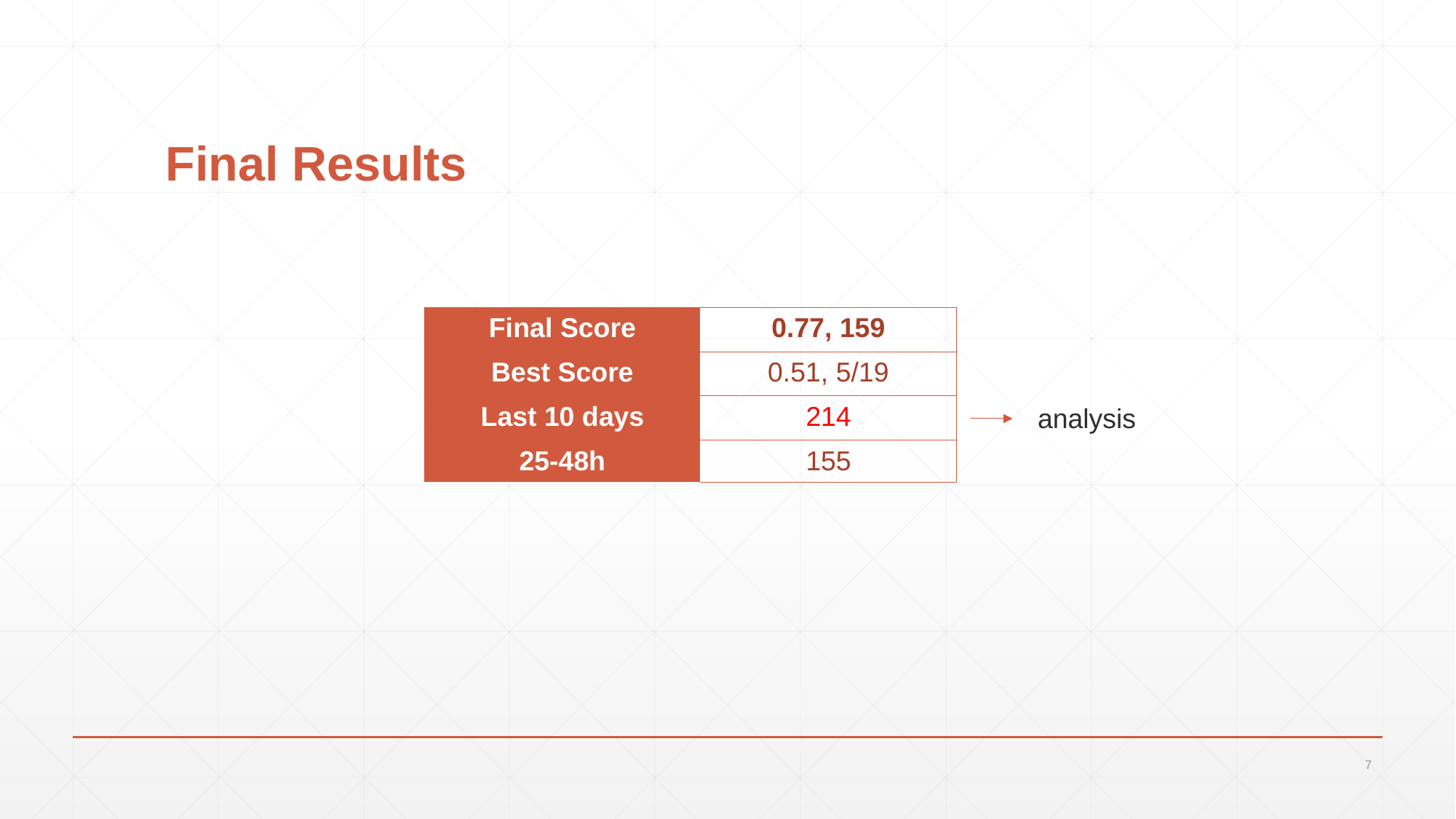

# Final Results
| Final Score | 0.77, 159 |
| --- | --- |
| Best Score | 0.51, 5/19 |
| Last 10 days | 214 |
| 25-48h | 155 |
analysis
7